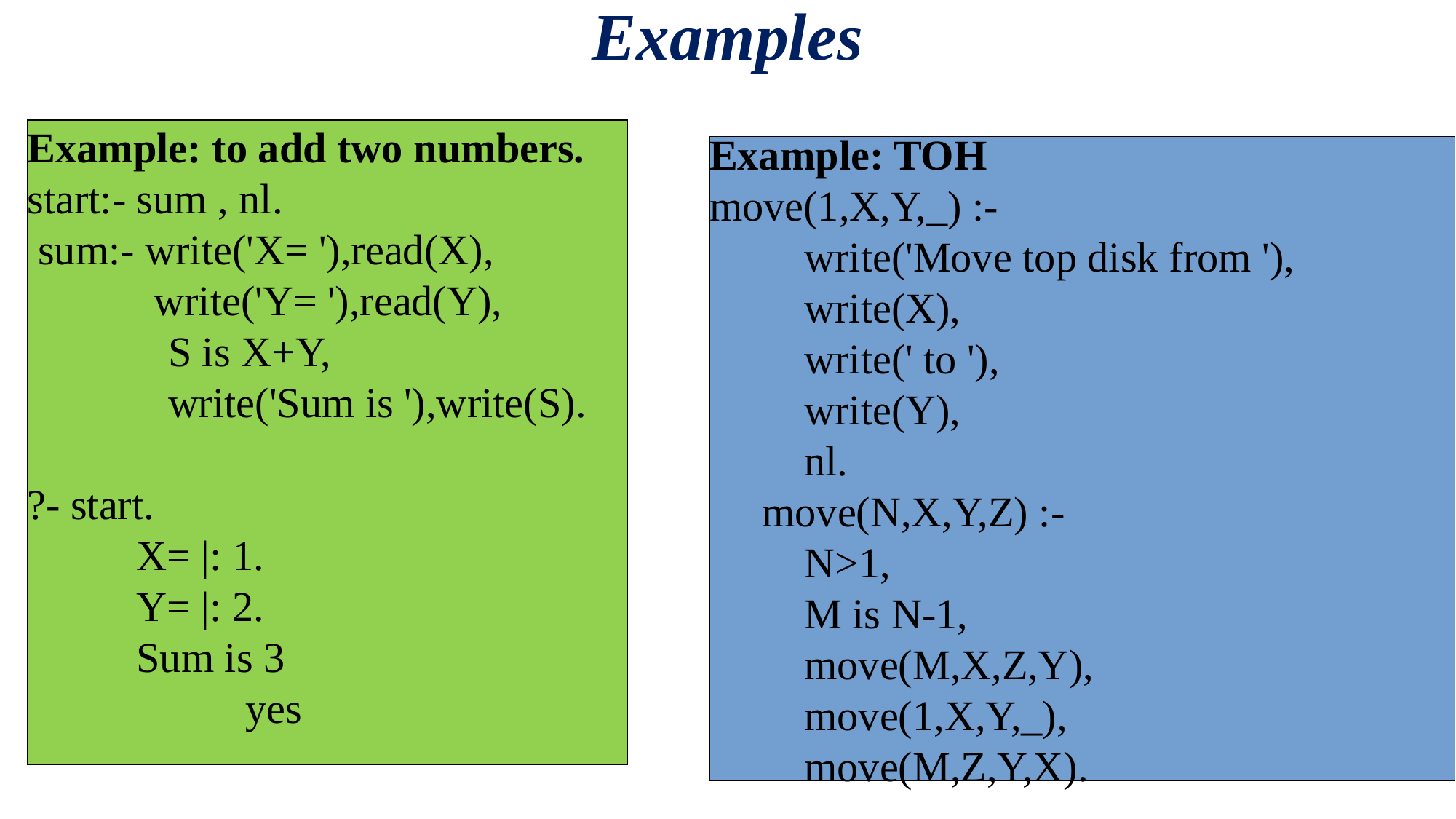

Examples
# Example: to add two numbers.
start:- sum , nl.
 sum:- write('X= '),read(X),
            write('Y= '),read(Y),
	   S is X+Y,
	   write('Sum is '),write(S).

?- start.
	X= |: 1.
	Y= |: 2.
	Sum is 3
		yes

Example: TOH
move(1,X,Y,_) :-
         write('Move top disk from '),
         write(X),
         write(' to '),
         write(Y),
         nl.
     move(N,X,Y,Z) :-
         N>1,
         M is N-1,
         move(M,X,Z,Y),
         move(1,X,Y,_),
         move(M,Z,Y,X).